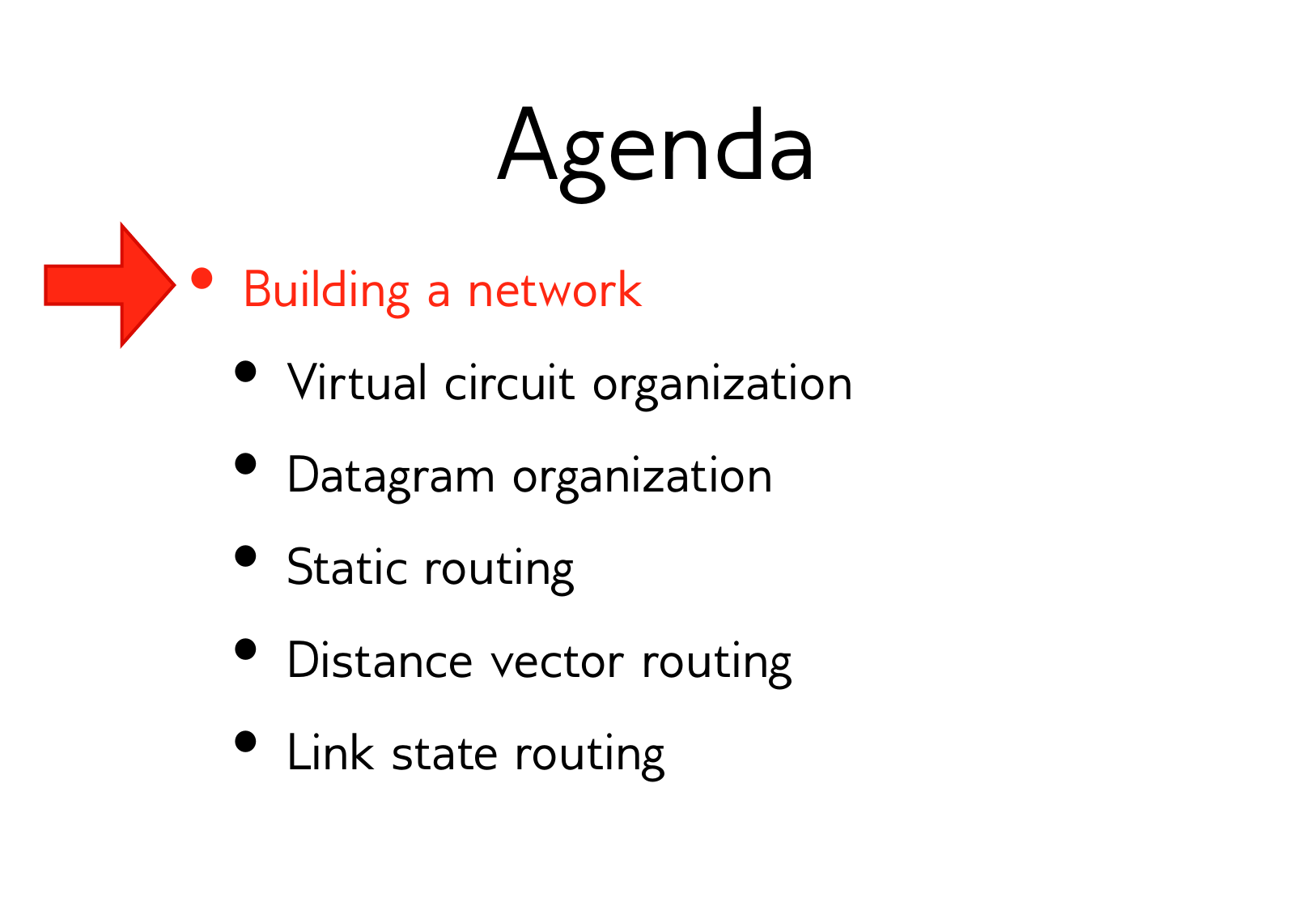

# Agenda

Building a network
Virtual circuit organization
Datagram organization
Static routing
Distance vector routing
Link state routing